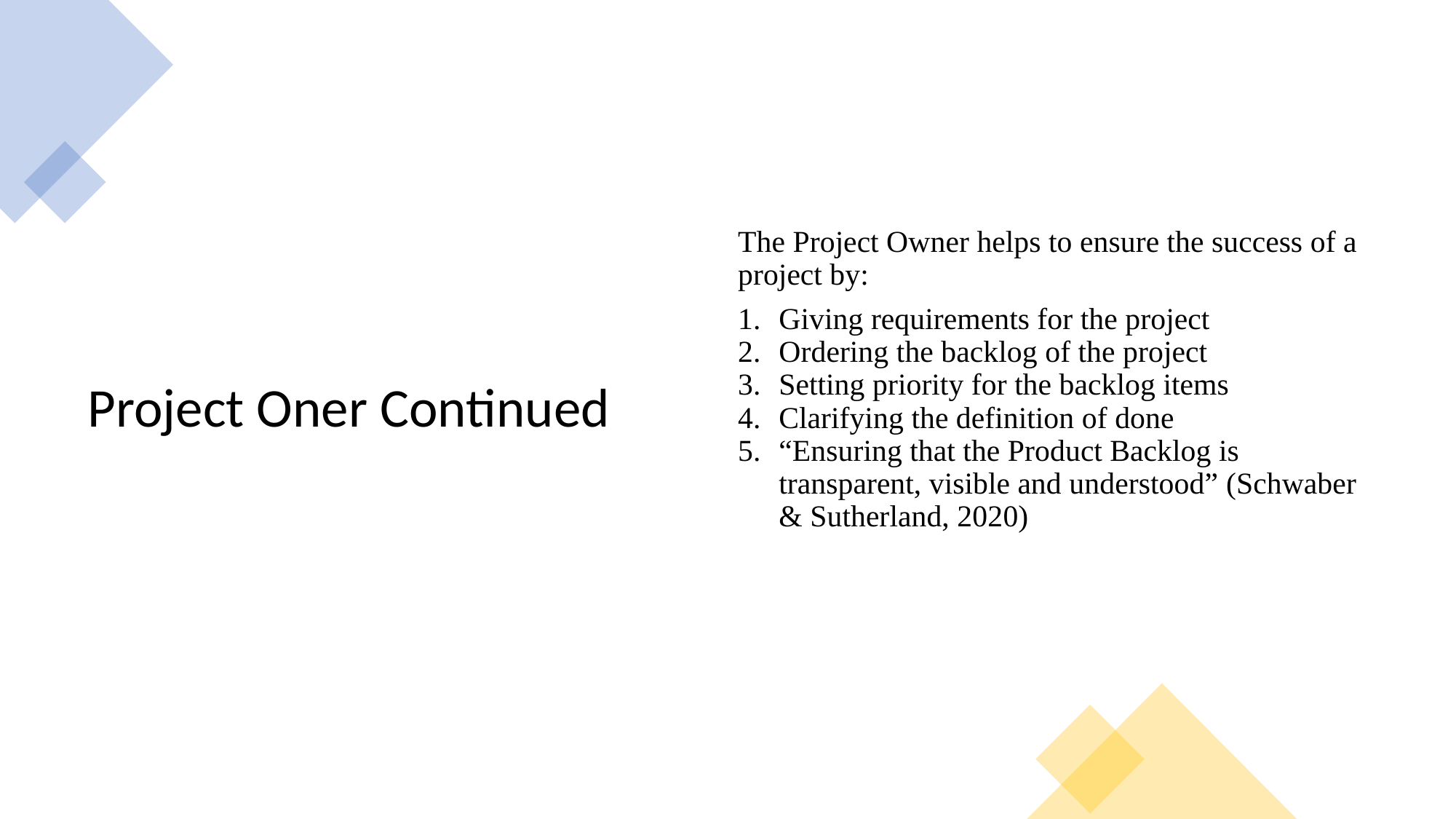

# Project Oner Continued
The Project Owner helps to ensure the success of a project by:
Giving requirements for the project
Ordering the backlog of the project
Setting priority for the backlog items
Clarifying the definition of done
“Ensuring that the Product Backlog is transparent, visible and understood” (Schwaber & Sutherland, 2020)